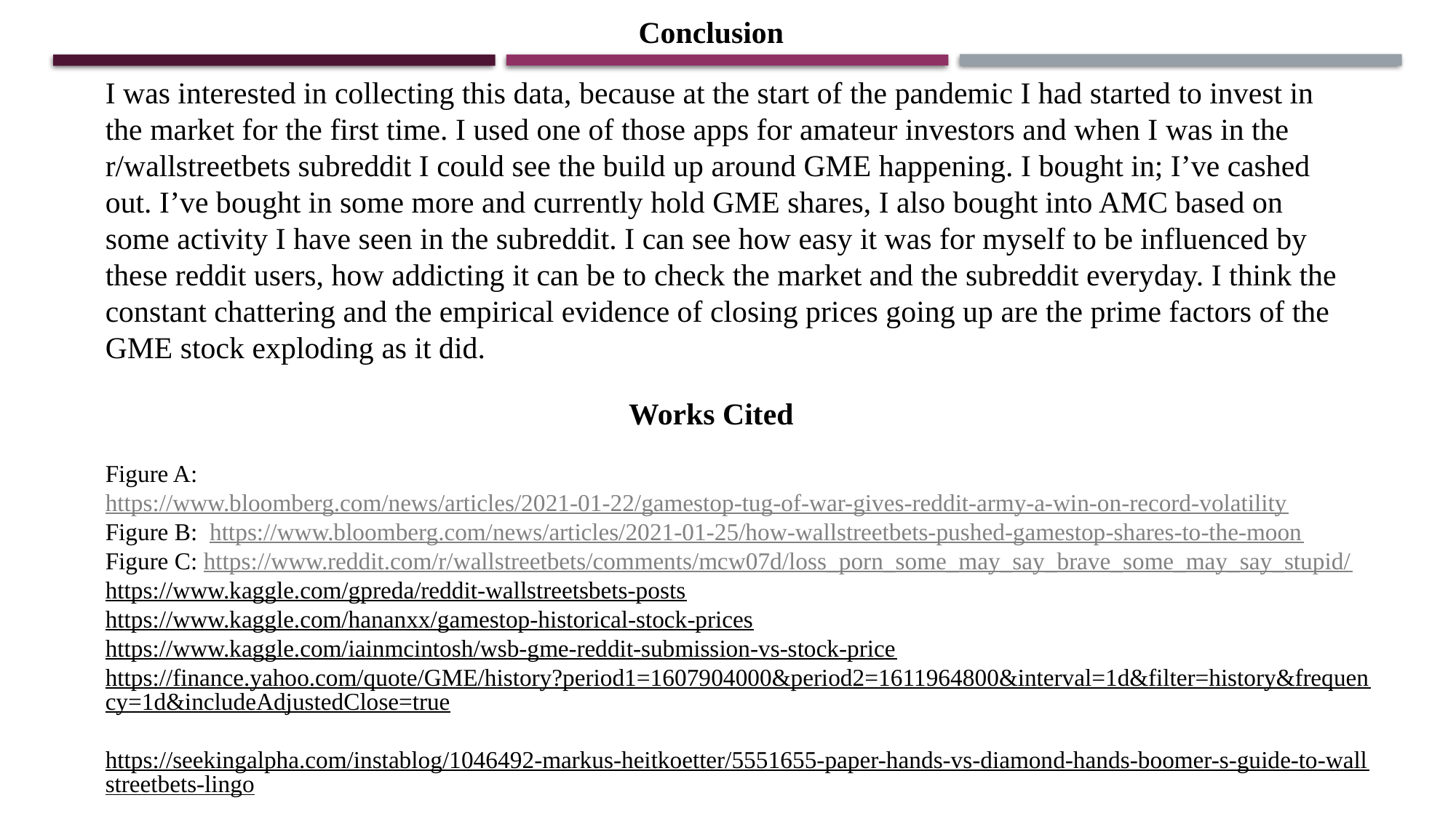

Conclusion
I was interested in collecting this data, because at the start of the pandemic I had started to invest in the market for the first time. I used one of those apps for amateur investors and when I was in the r/wallstreetbets subreddit I could see the build up around GME happening. I bought in; I’ve cashed out. I’ve bought in some more and currently hold GME shares, I also bought into AMC based on some activity I have seen in the subreddit. I can see how easy it was for myself to be influenced by these reddit users, how addicting it can be to check the market and the subreddit everyday. I think the constant chattering and the empirical evidence of closing prices going up are the prime factors of the GME stock exploding as it did.
Works Cited
Figure A: https://www.bloomberg.com/news/articles/2021-01-22/gamestop-tug-of-war-gives-reddit-army-a-win-on-record-volatility
Figure B:  https://www.bloomberg.com/news/articles/2021-01-25/how-wallstreetbets-pushed-gamestop-shares-to-the-moon
Figure C: https://www.reddit.com/r/wallstreetbets/comments/mcw07d/loss_porn_some_may_say_brave_some_may_say_stupid/
https://www.kaggle.com/gpreda/reddit-wallstreetsbets-posts
https://www.kaggle.com/hananxx/gamestop-historical-stock-prices
https://www.kaggle.com/iainmcintosh/wsb-gme-reddit-submission-vs-stock-price
https://finance.yahoo.com/quote/GME/history?period1=1607904000&period2=1611964800&interval=1d&filter=history&frequency=1d&includeAdjustedClose=true
https://seekingalpha.com/instablog/1046492-markus-heitkoetter/5551655-paper-hands-vs-diamond-hands-boomer-s-guide-to-wallstreetbets-lingo